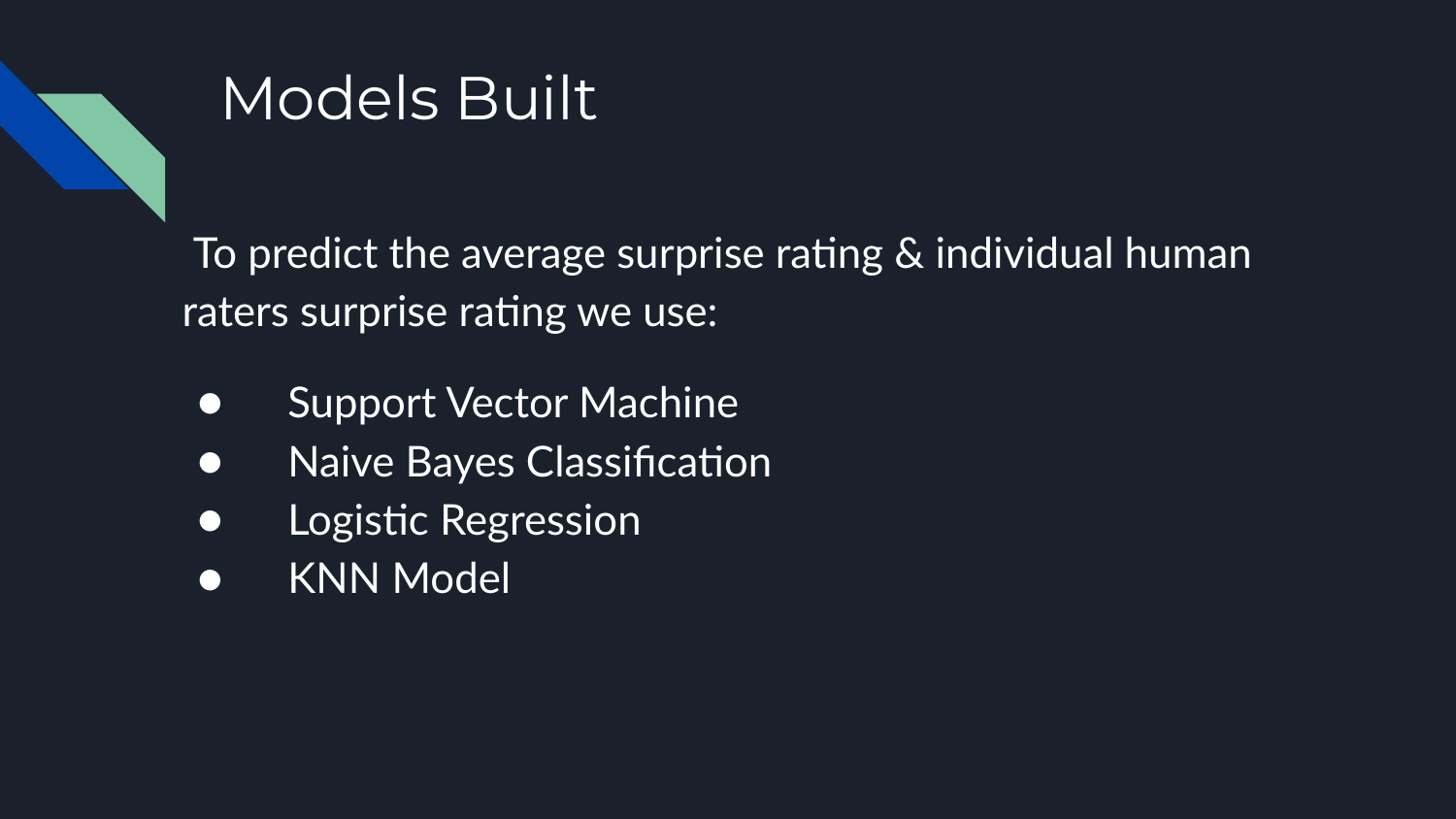

# Models Built

 To predict the average surprise rating & individual human raters surprise rating we use:
   Support Vector Machine
   Naive Bayes Classification
   Logistic Regression
   KNN Model